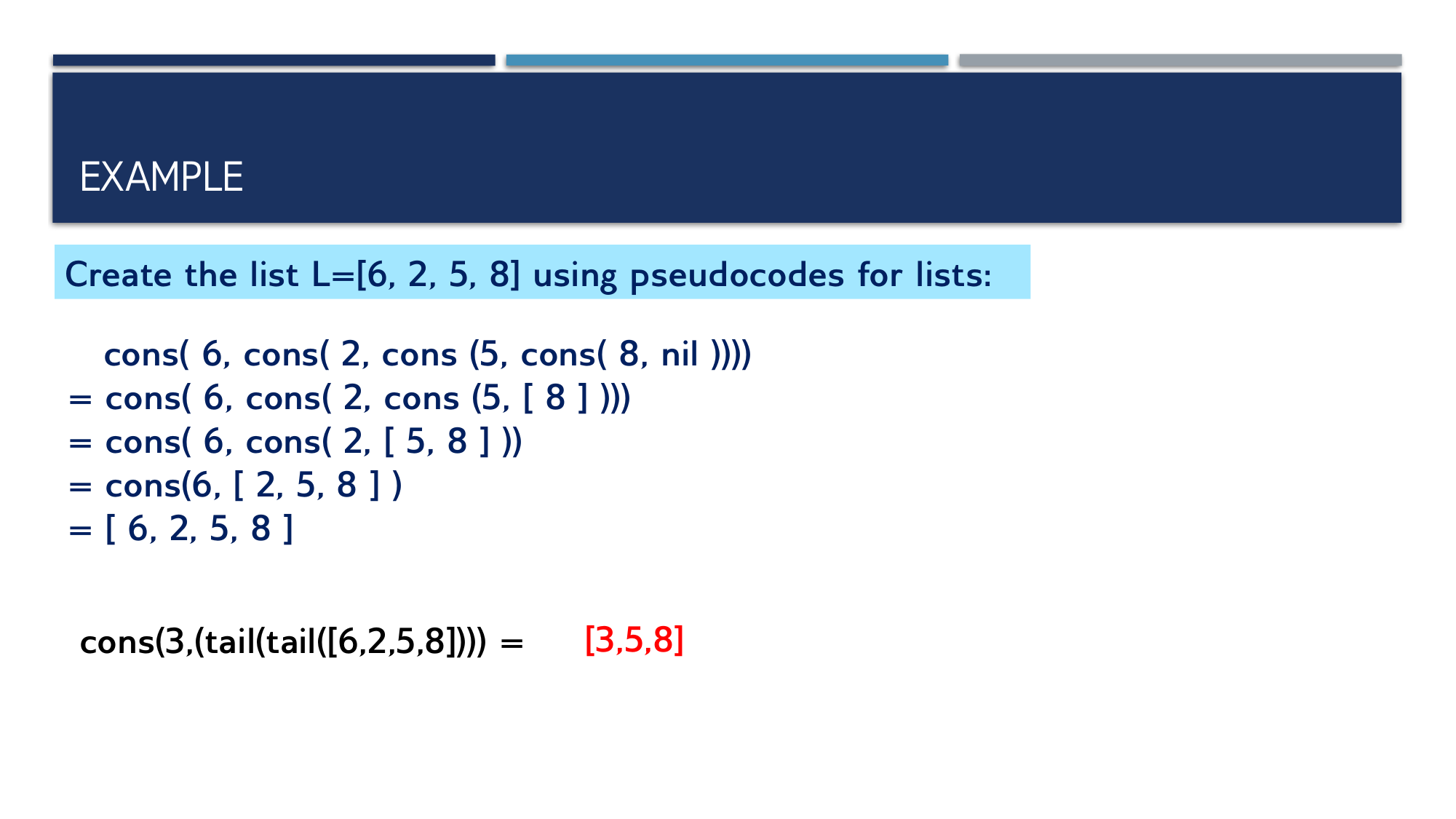

# example
Create the list L=[6, 2, 5, 8] using pseudocodes for lists:
   cons( 6, cons( 2, cons (5, cons( 8, nil ))))
= cons( 6, cons( 2, cons (5, [ 8 ] )))
= cons( 6, cons( 2, [ 5, 8 ] ))
= cons(6, [ 2, 5, 8 ] )
= [ 6, 2, 5, 8 ]
[3,5,8]
cons(3,(tail(tail([6,2,5,8]))) =